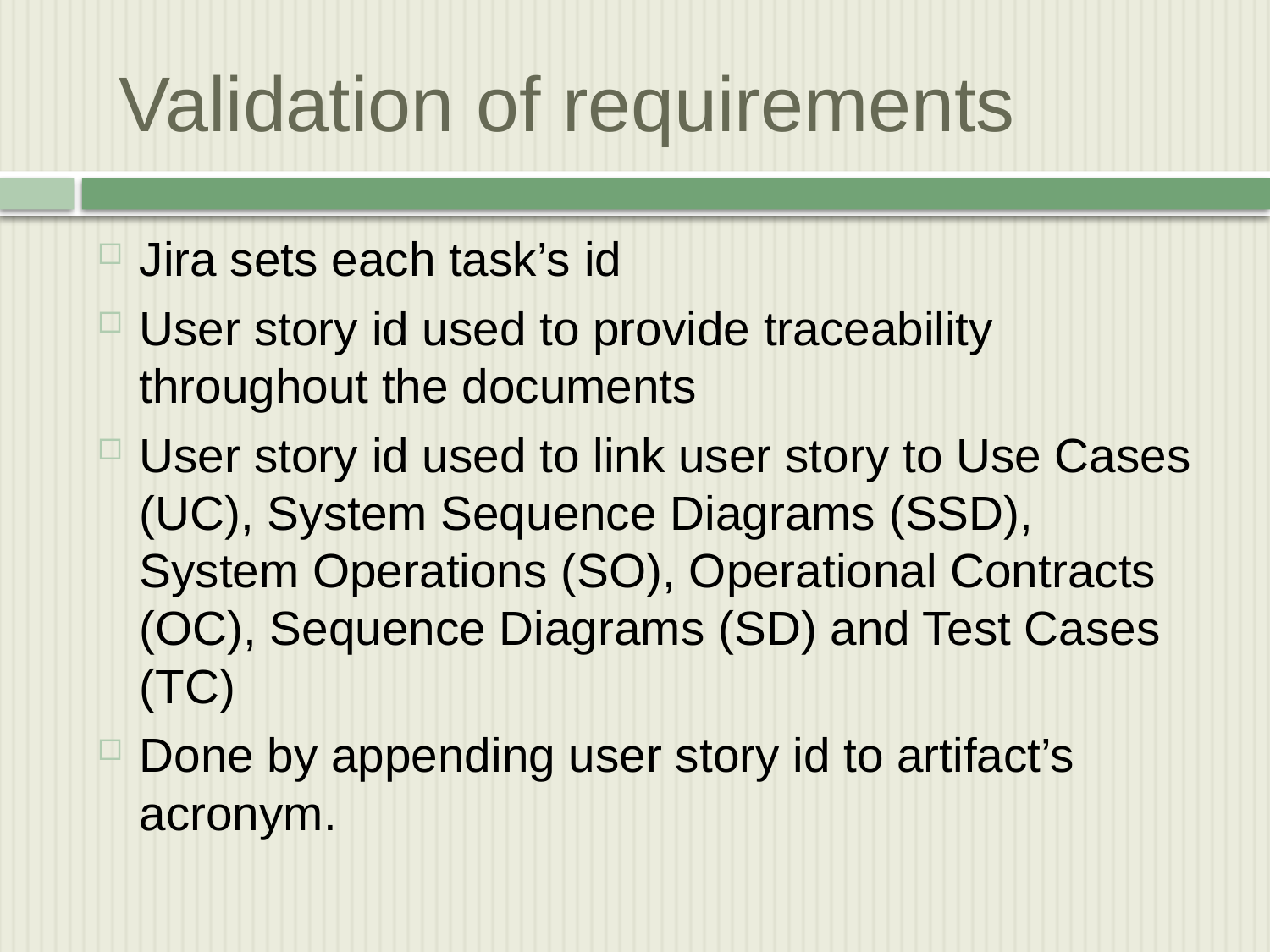

# Validation of requirements
Jira sets each task’s id
User story id used to provide traceability throughout the documents
User story id used to link user story to Use Cases (UC), System Sequence Diagrams (SSD), System Operations (SO), Operational Contracts (OC), Sequence Diagrams (SD) and Test Cases (TC)
Done by appending user story id to artifact’s acronym.